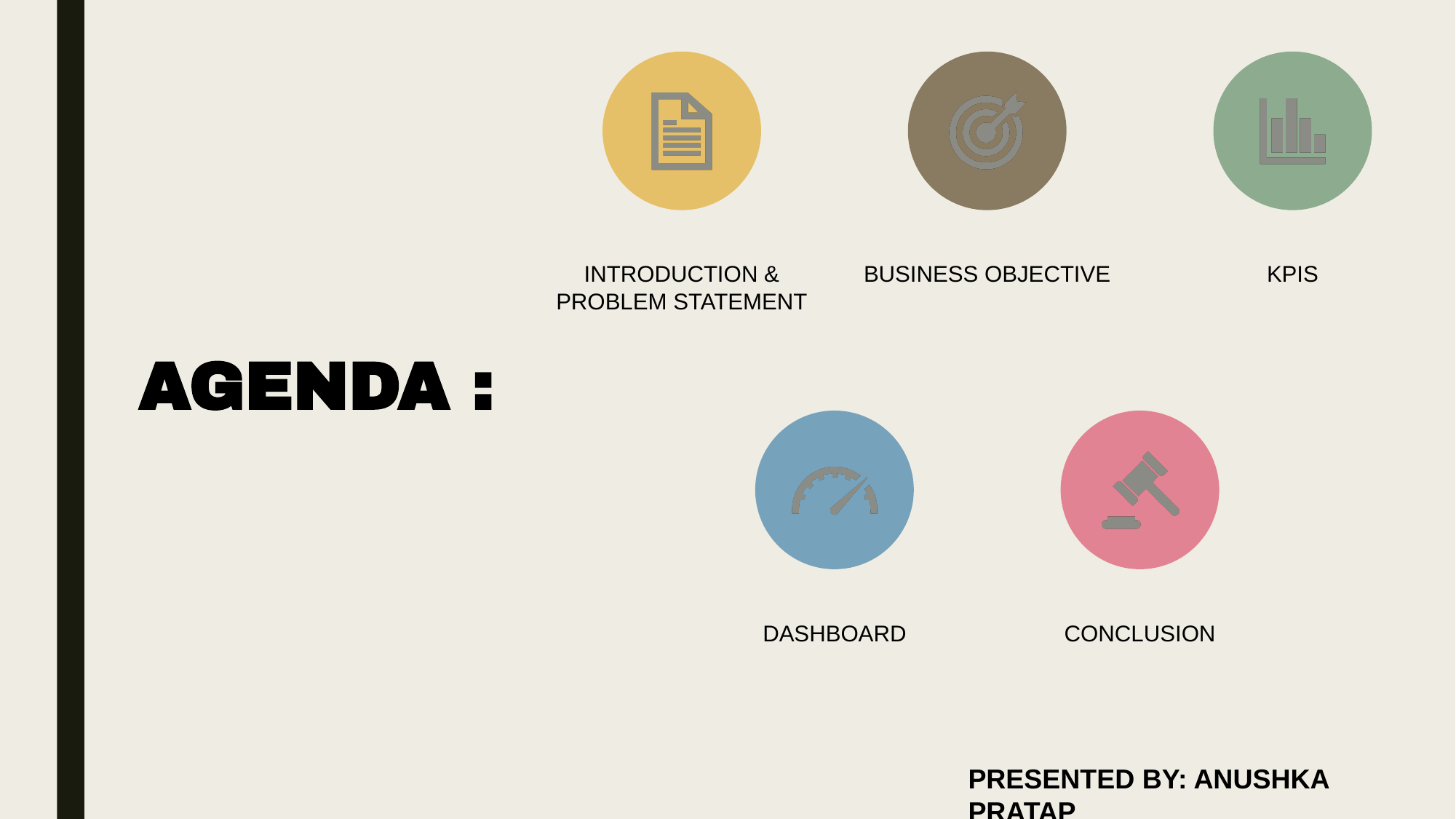

Introduction & Problem Statement
Business Objective
KPIs
Dashboard
Conclusion
AGENDA :
PRESENTED BY: ANUSHKA PRATAP